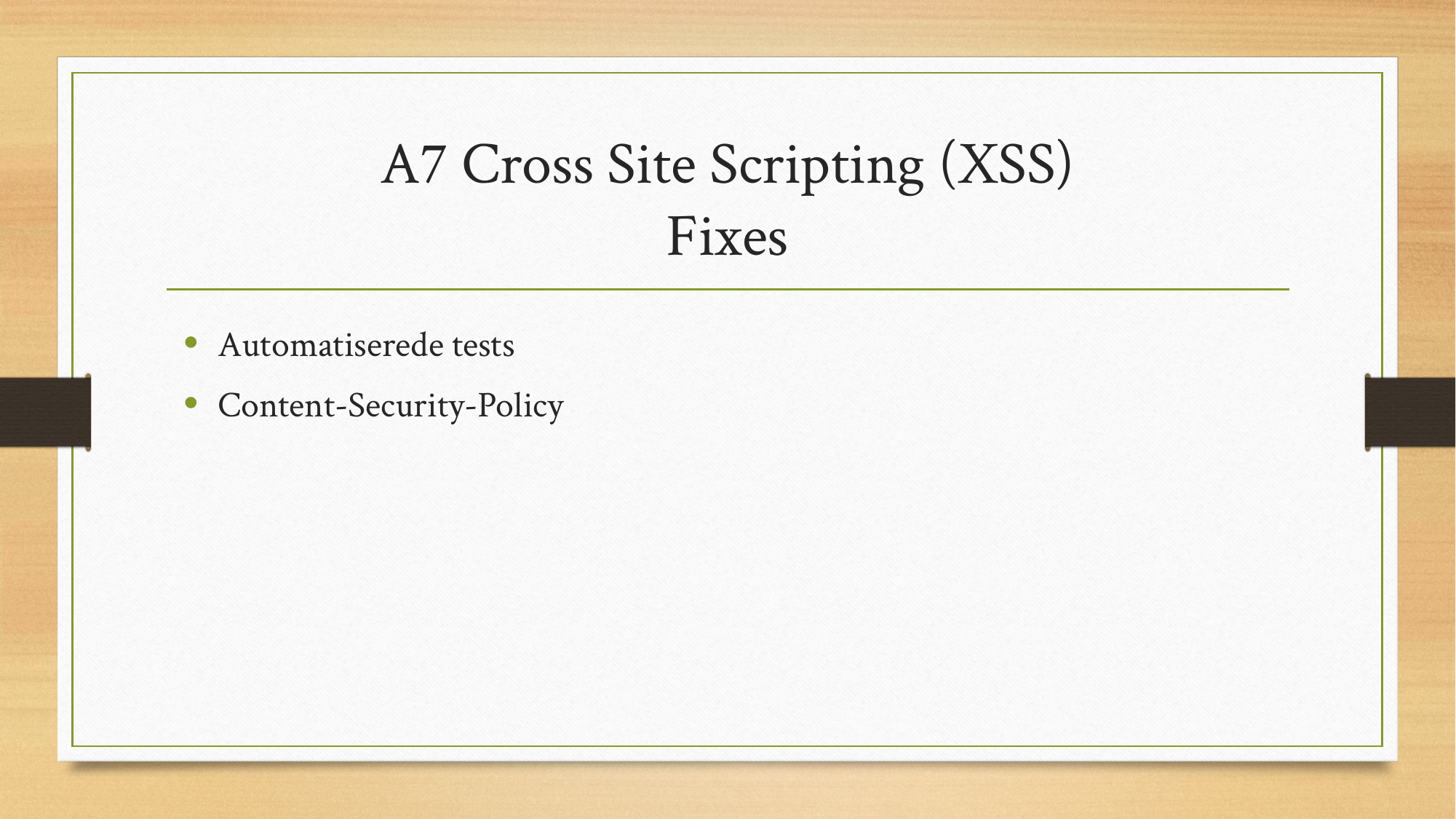

# A7 Cross Site Scripting (XSS) Fixes
Automatiserede tests
Content-Security-Policy